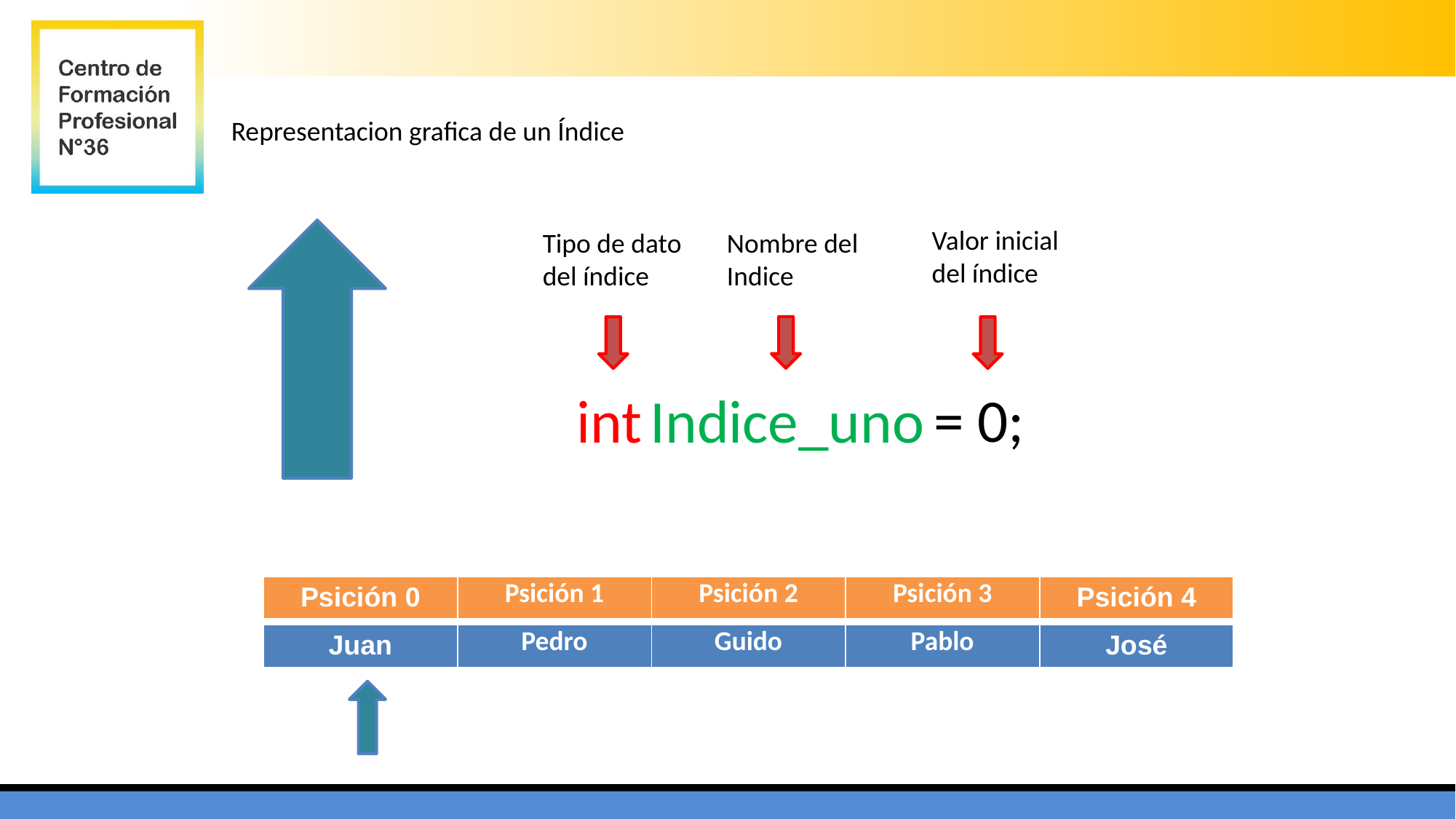

Representacion grafica de un Índice
Valor inicial del índice

Tipo de dato del índice
Nombre del Indice

= 0;
int
Indice_uno
| Psición 0 | Psición 1 | Psición 2 | Psición 3 | Psición 4 |
| --- | --- | --- | --- | --- |
| Juan | Pedro | Guido | Pablo | José |
| --- | --- | --- | --- | --- |